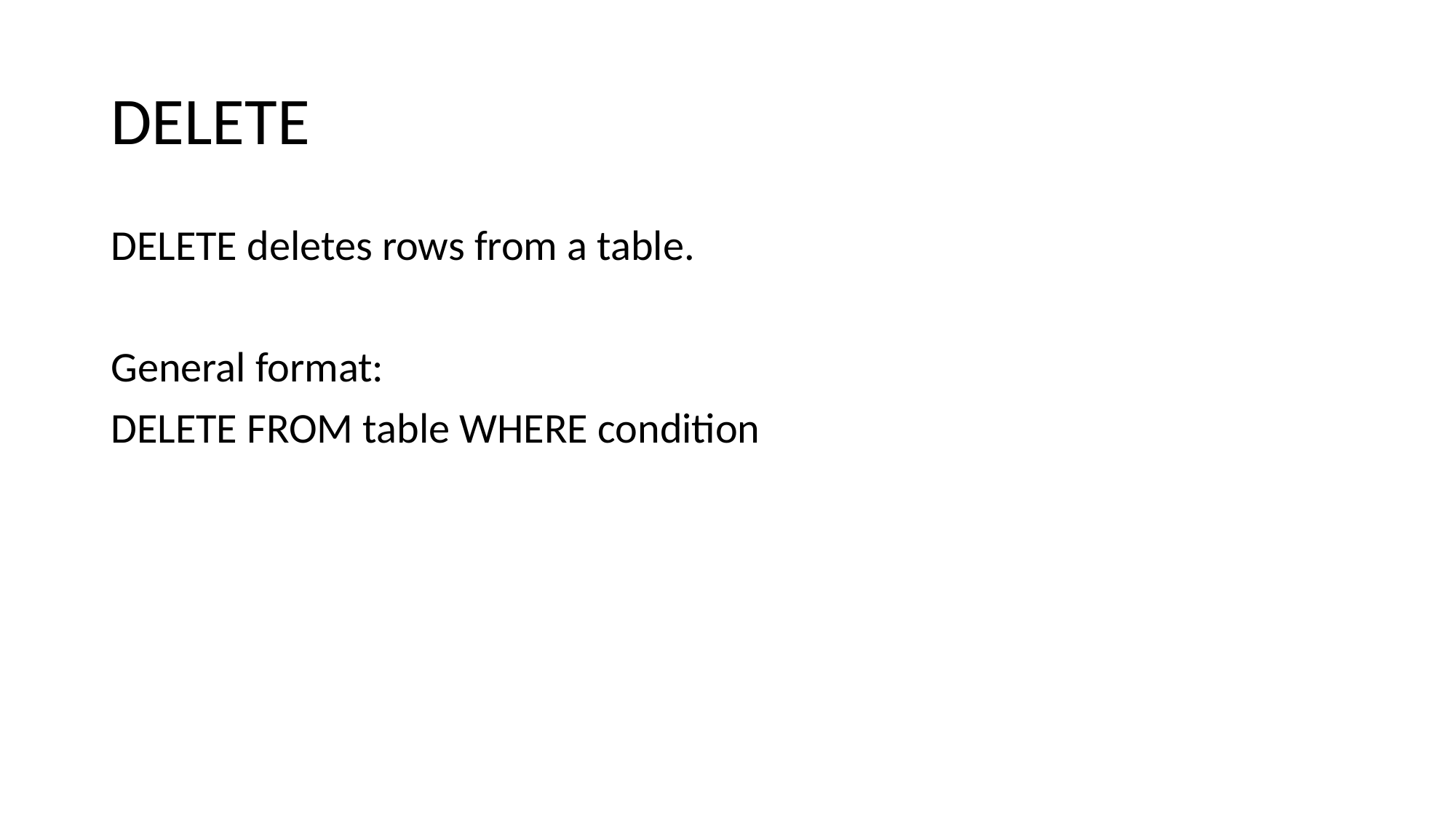

# DELETE
DELETE deletes rows from a table.

General format:
DELETE FROM table WHERE condition